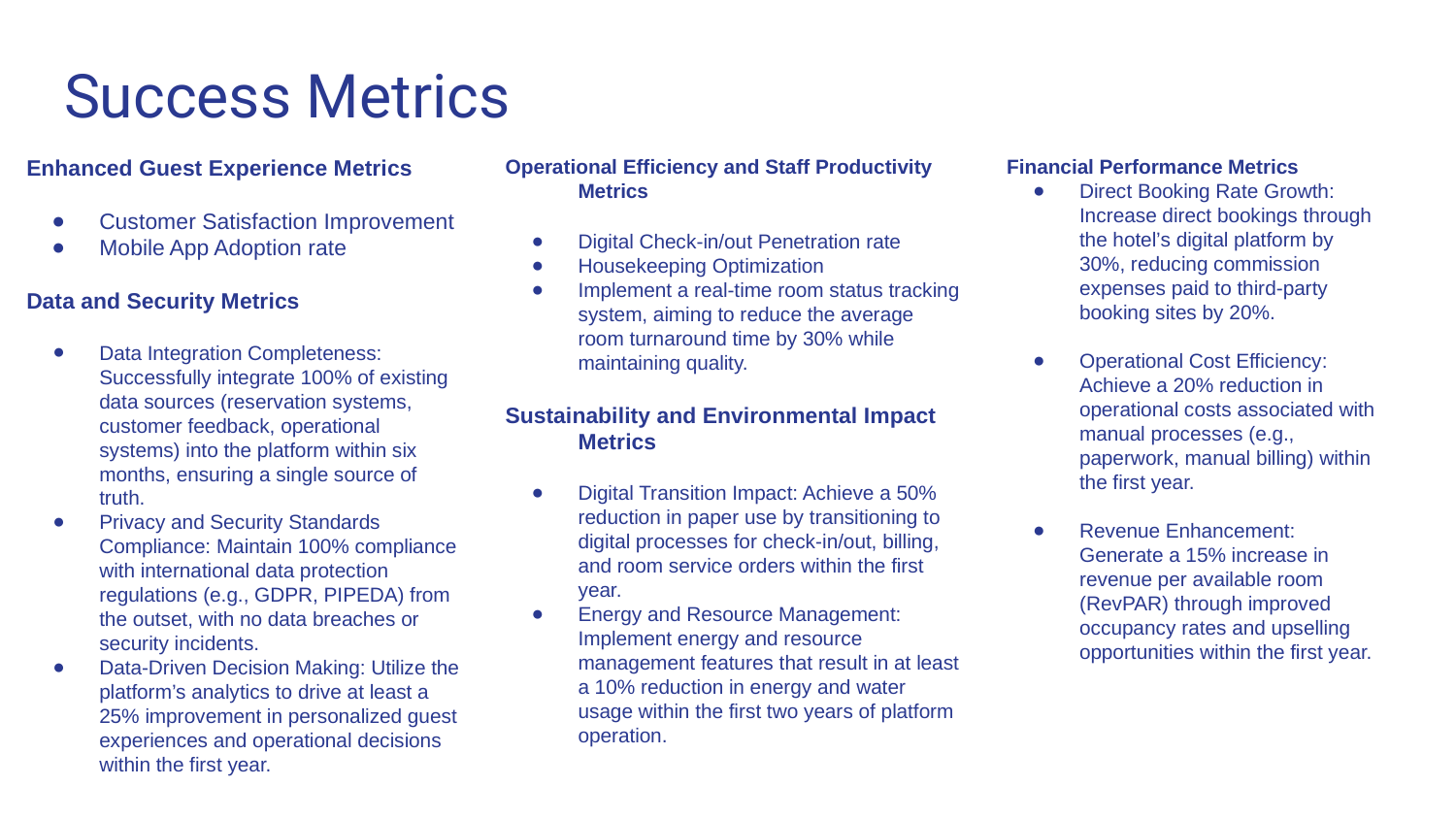

# Success Metrics
Enhanced Guest Experience Metrics
Customer Satisfaction Improvement
Mobile App Adoption rate
Data and Security Metrics
Data Integration Completeness: Successfully integrate 100% of existing data sources (reservation systems, customer feedback, operational systems) into the platform within six months, ensuring a single source of truth.
Privacy and Security Standards Compliance: Maintain 100% compliance with international data protection regulations (e.g., GDPR, PIPEDA) from the outset, with no data breaches or security incidents.
Data-Driven Decision Making: Utilize the platform’s analytics to drive at least a 25% improvement in personalized guest experiences and operational decisions within the first year.

Operational Efficiency and Staff Productivity Metrics
Digital Check-in/out Penetration rate
Housekeeping Optimization
Implement a real-time room status tracking system, aiming to reduce the average room turnaround time by 30% while maintaining quality.
Sustainability and Environmental Impact Metrics
Digital Transition Impact: Achieve a 50% reduction in paper use by transitioning to digital processes for check-in/out, billing, and room service orders within the first year.
Energy and Resource Management: Implement energy and resource management features that result in at least a 10% reduction in energy and water usage within the first two years of platform operation.
Financial Performance Metrics
Direct Booking Rate Growth: Increase direct bookings through the hotel’s digital platform by 30%, reducing commission expenses paid to third-party booking sites by 20%.

Operational Cost Efficiency: Achieve a 20% reduction in operational costs associated with manual processes (e.g., paperwork, manual billing) within the first year.

Revenue Enhancement: Generate a 15% increase in revenue per available room (RevPAR) through improved occupancy rates and upselling opportunities within the first year.